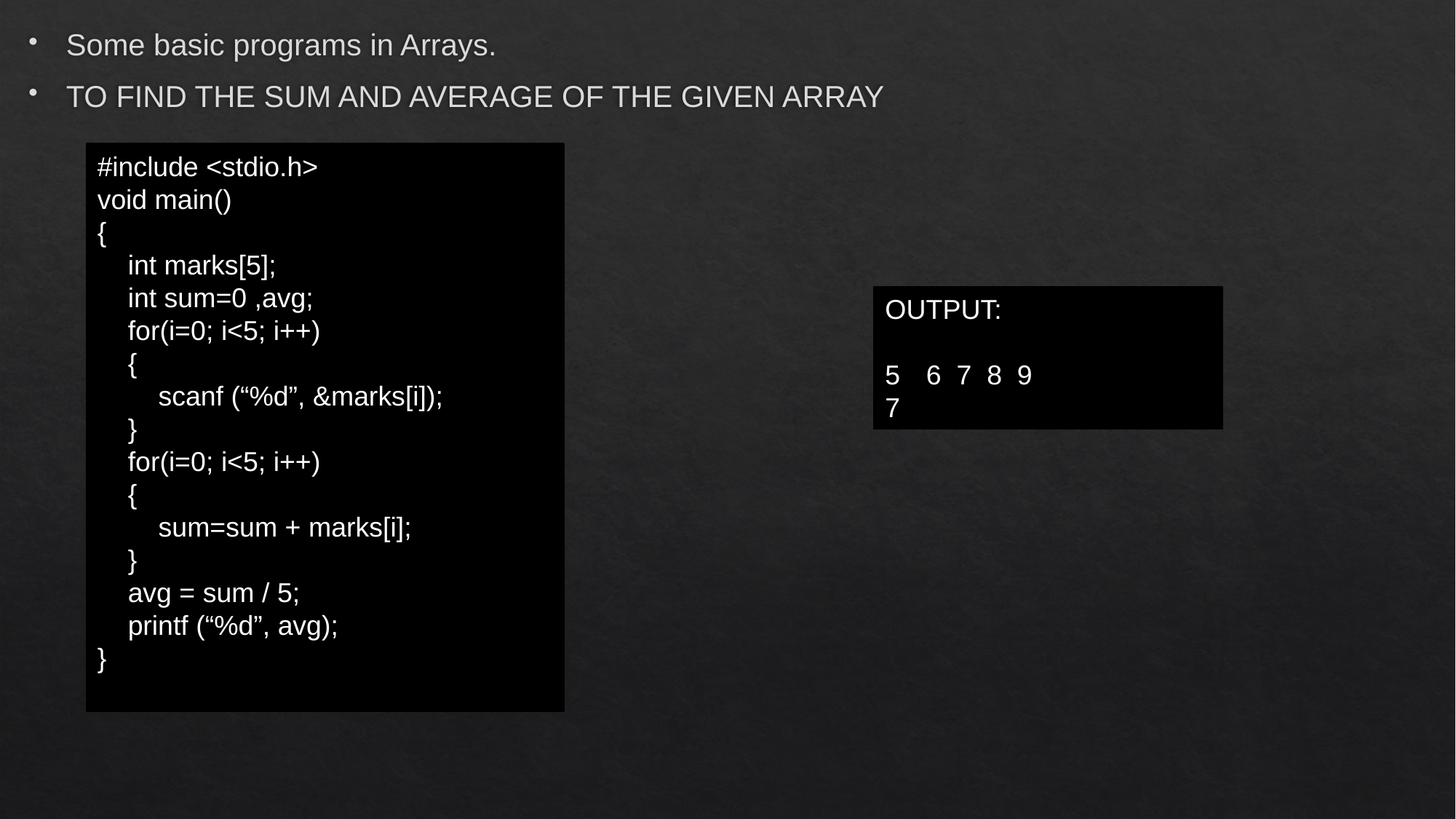

Some basic programs in Arrays.
TO FIND THE SUM AND AVERAGE OF THE GIVEN ARRAY

#include <stdio.h>
void main()
{
    int marks[5];
    int sum=0 ,avg;
    for(i=0; i<5; i++)
    {
        scanf (“%d”, &marks[i]);
    }
    for(i=0; i<5; i++)
    {
        sum=sum + marks[i];
    }
    avg = sum / 5;
    printf (“%d”, avg);
}

OUTPUT:

6  7  8  9
7